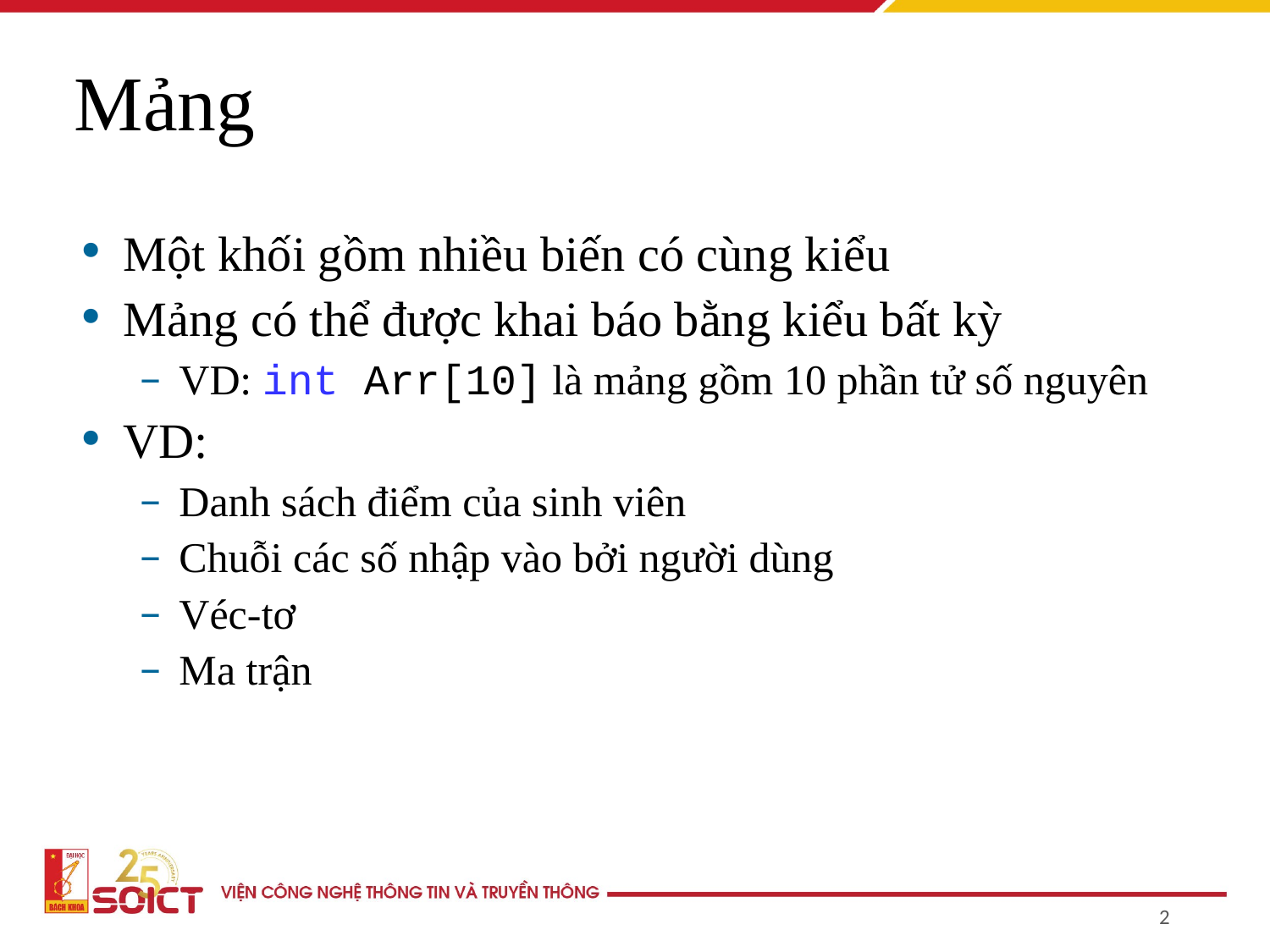

Mảng
Một khối gồm nhiều biến có cùng kiểu
Mảng có thể được khai báo bằng kiểu bất kỳ
VD: int Arr[10] là mảng gồm 10 phần tử số nguyên
VD:
Danh sách điểm của sinh viên
Chuỗi các số nhập vào bởi người dùng
Véc-tơ
Ma trận
2